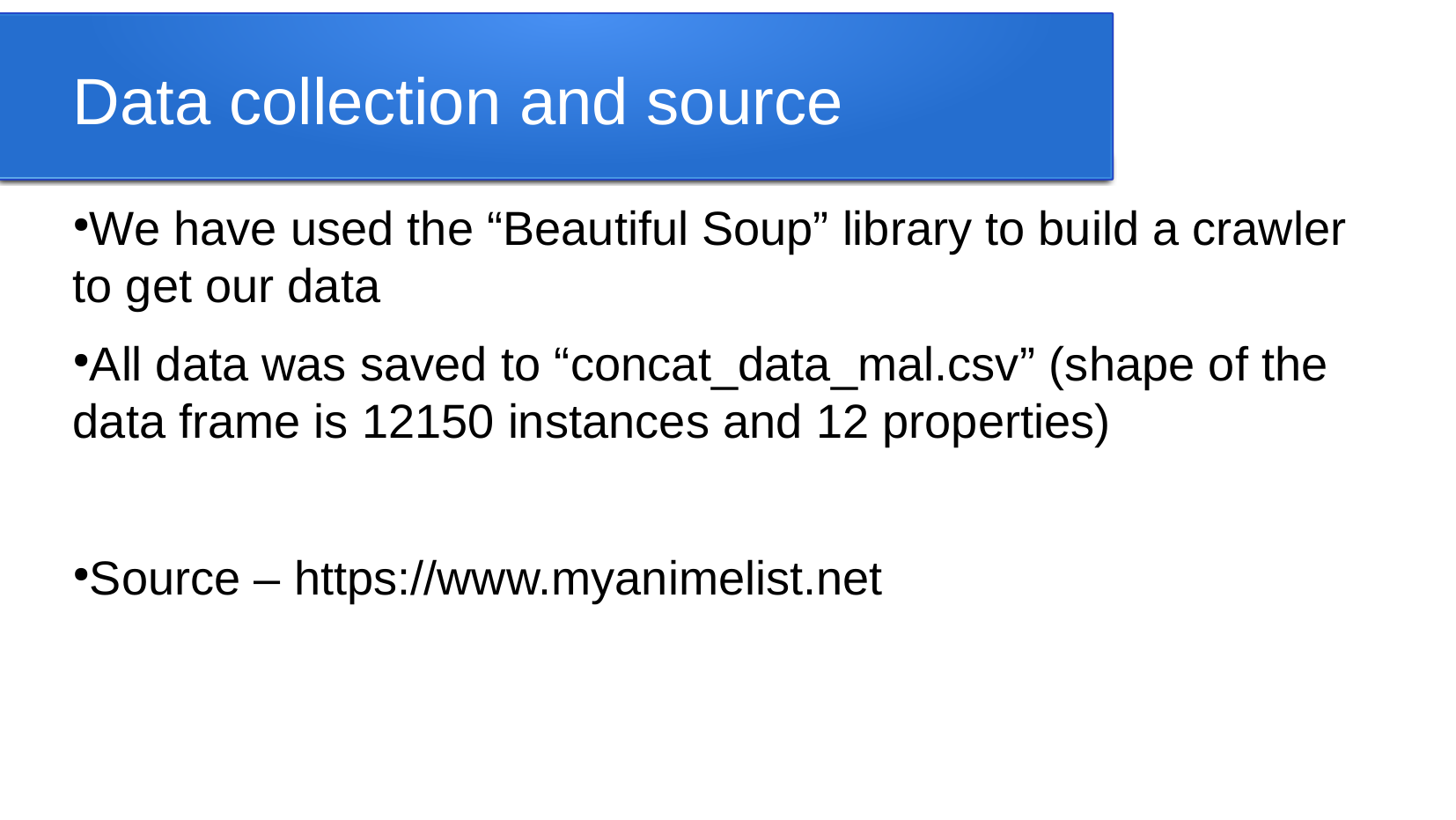

Data collection and source
We have used the “Beautiful Soup” library to build a crawler to get our data
All data was saved to “concat_data_mal.csv” (shape of the data frame is 12150 instances and 12 properties)

Source – https://www.myanimelist.net